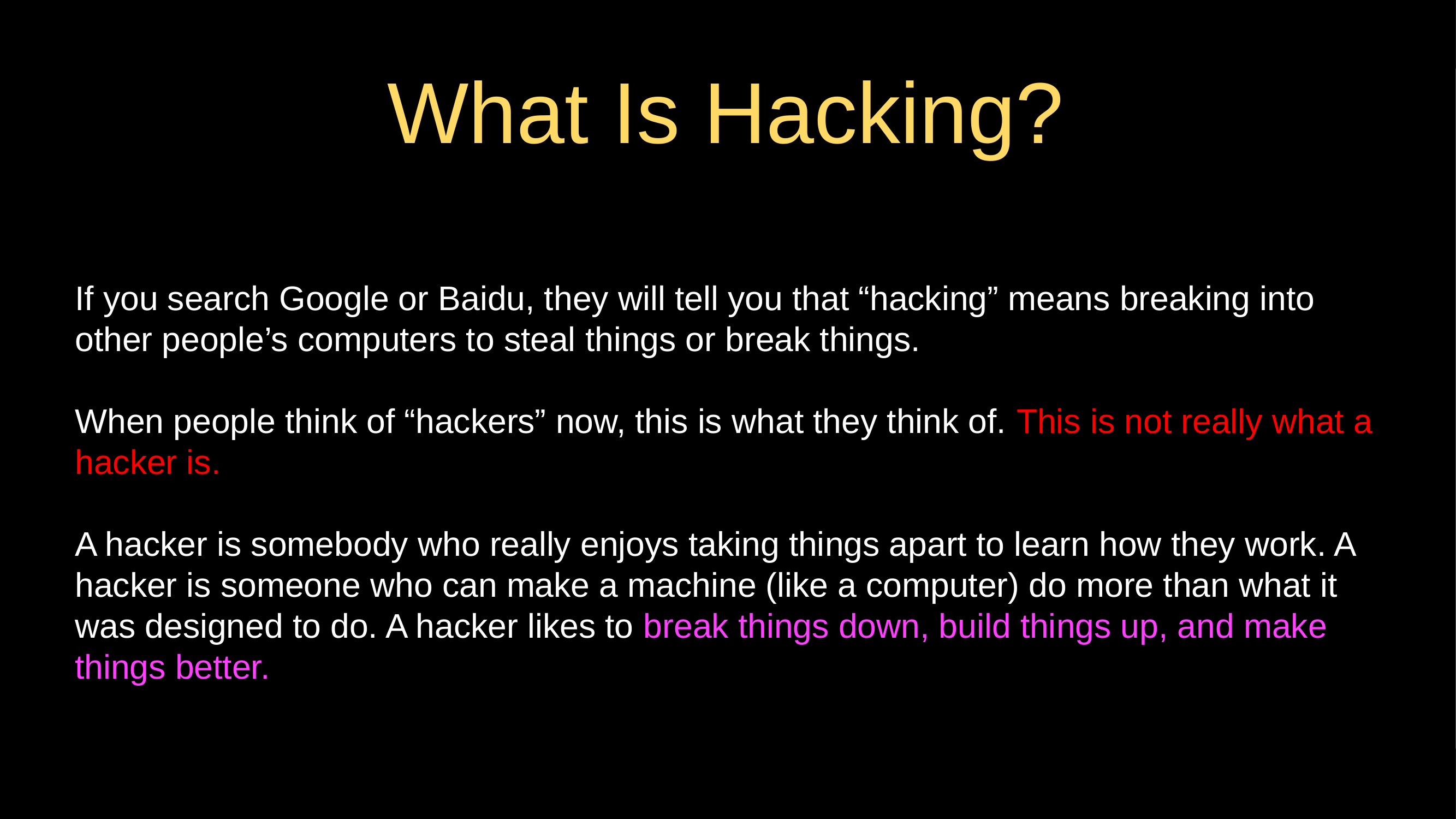

# What Is Hacking?
If you search Google or Baidu, they will tell you that “hacking” means breaking into other people’s computers to steal things or break things.

When people think of “hackers” now, this is what they think of. This is not really what a hacker is.

A hacker is somebody who really enjoys taking things apart to learn how they work. A hacker is someone who can make a machine (like a computer) do more than what it was designed to do. A hacker likes to break things down, build things up, and make things better.